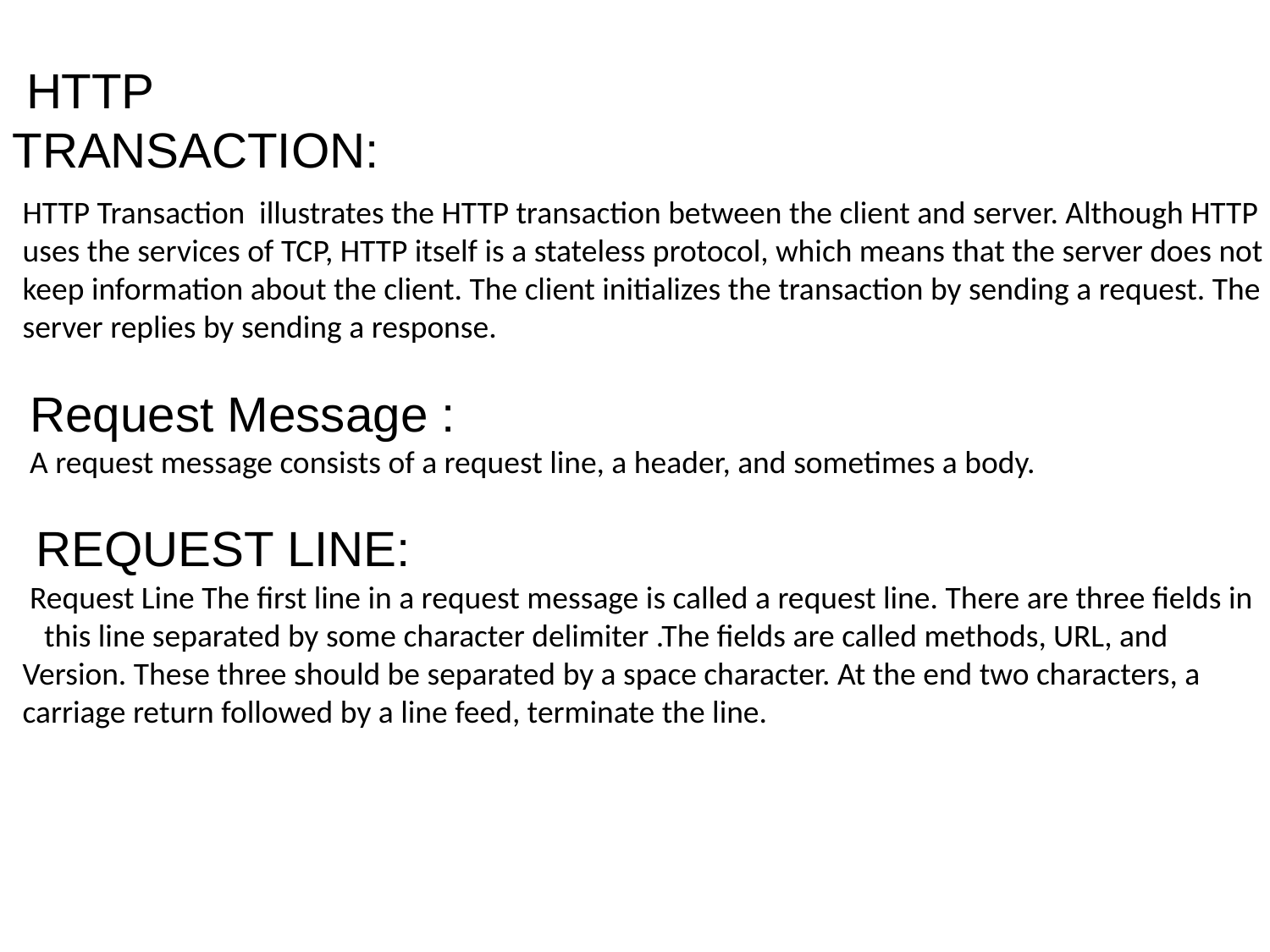

HTTP TRANSACTION:
HTTP Transaction  illustrates the HTTP transaction between the client and server. Although HTTP uses the services of TCP, HTTP itself is a stateless protocol, which means that the server does not keep information about the client. The client initializes the transaction by sending a request. The server replies by sending a response.

 Request Message :
 A request message consists of a request line, a header, and sometimes a body.

 REQUEST LINE:
 Request Line The first line in a request message is called a request line. There are three fields in     this line separated by some character delimiter .The fields are called methods, URL, and Version. These three should be separated by a space character. At the end two characters, a carriage return followed by a line feed, terminate the line.